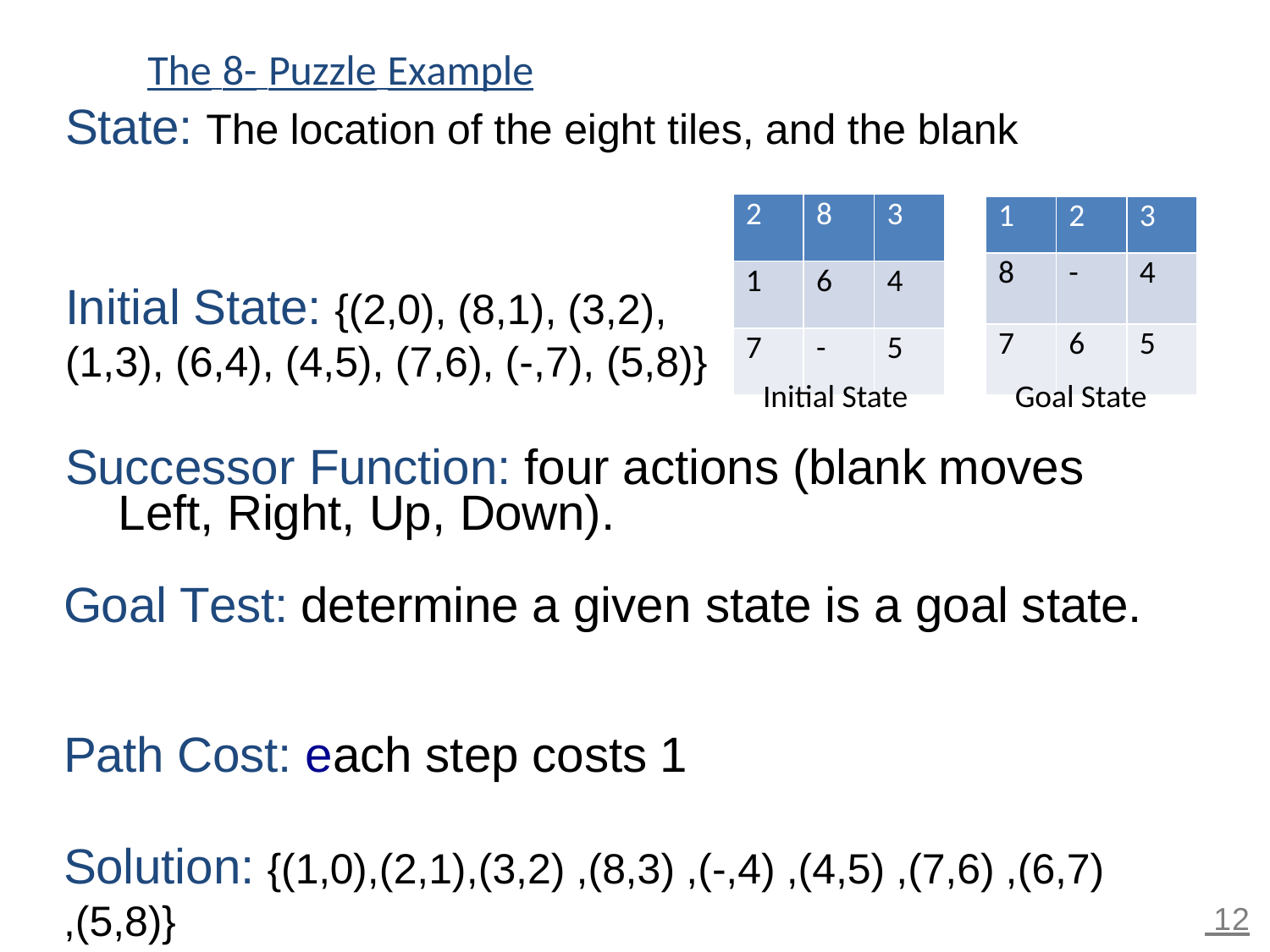

# The 8- Puzzle Example
State: The location of the eight tiles, and the blank

Initial State: {(2,0), (8,1), (3,2),
(1,3), (6,4), (4,5), (7,6), (-,7), (5,8)}

Successor Function: four actions (blank moves Left, Right, Up, Down).
Goal Test: determine a given state is a goal state.

Path Cost: each step costs 1

Solution: {(1,0),(2,1),(3,2) ,(8,3) ,(-,4) ,(4,5) ,(7,6) ,(6,7)
,(5,8)}
| 2 | 8 | 3 |
| --- | --- | --- |
| 1 | 6 | 4 |
| 7 | - | 5 |
| 1 | 2 | 3 |
| --- | --- | --- |
| 8 | - | 4 |
| 7 | 6 | 5 |
Initial State
Goal State
 12